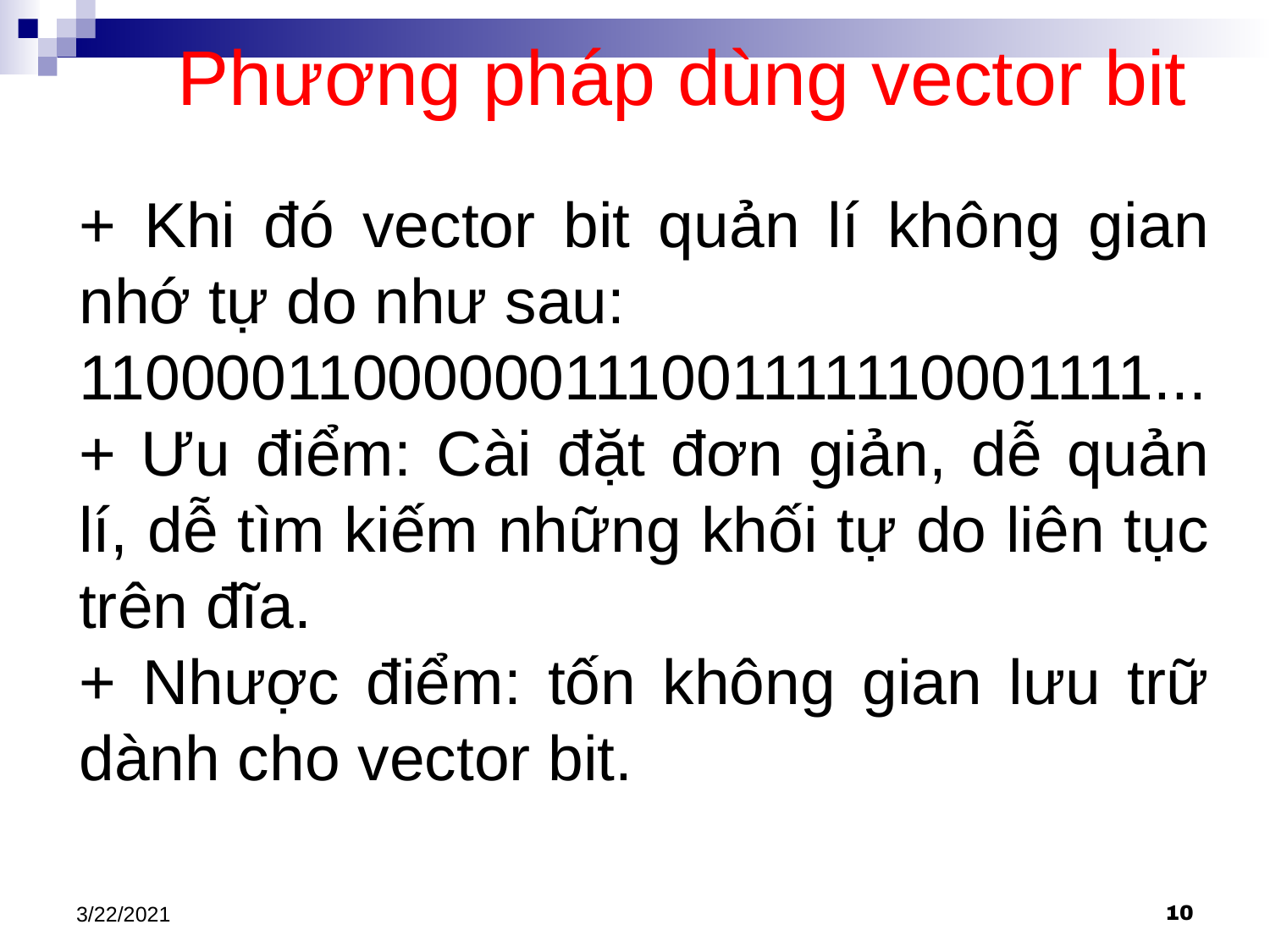

# Phương pháp dùng vector bit
+ Khi đó vector bit quản lí không gian nhớ tự do như sau:
11000011000000111001111110001111...
+ Ưu điểm: Cài đặt đơn giản, dễ quản lí, dễ tìm kiếm những khối tự do liên tục trên đĩa.
+ Nhược điểm: tốn không gian lưu trữ dành cho vector bit.
3/22/2021
10